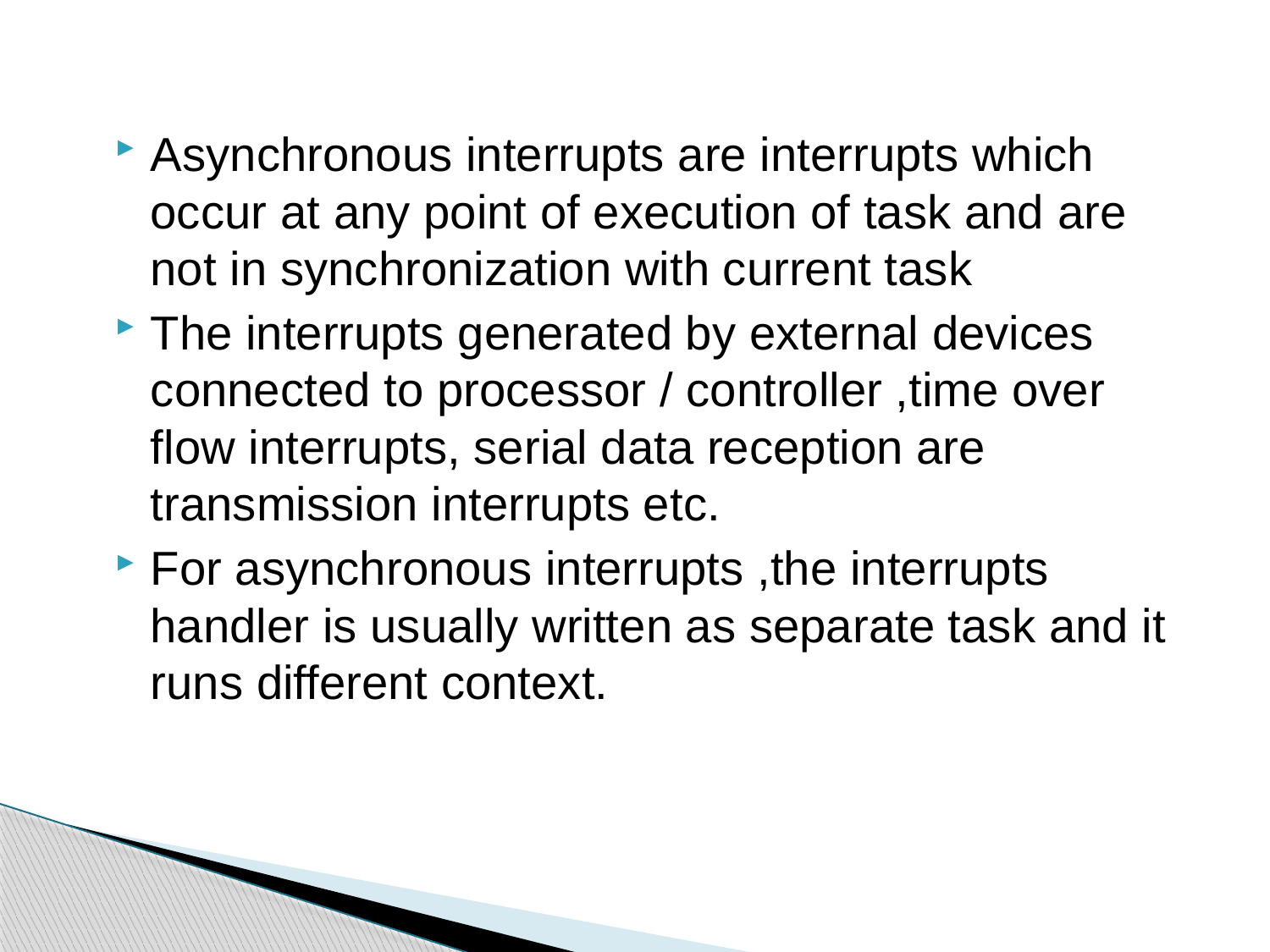

Asynchronous interrupts are interrupts which occur at any point of execution of task and are not in synchronization with current task
The interrupts generated by external devices connected to processor / controller ,time over  flow interrupts, serial data reception are transmission interrupts etc.
For asynchronous interrupts ,the interrupts handler is usually written as separate task and it runs different context.